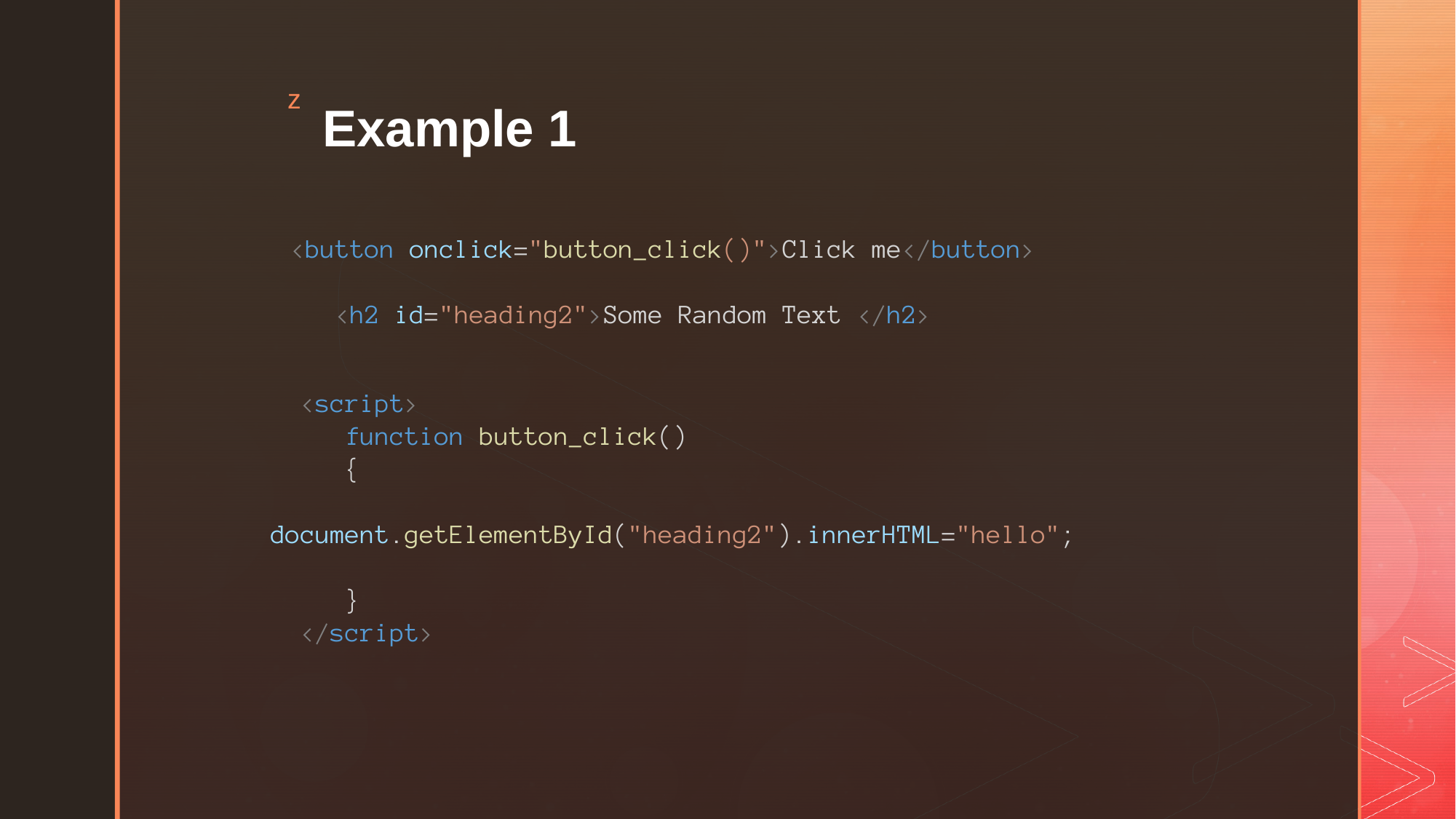

# Example 1
<button onclick="button_click()">Click me</button>

   <h2 id="heading2">Some Random Text </h2>
   <script>
      function button_click()
      {

 document.getElementById("heading2").innerHTML="hello";

      }
   </script>